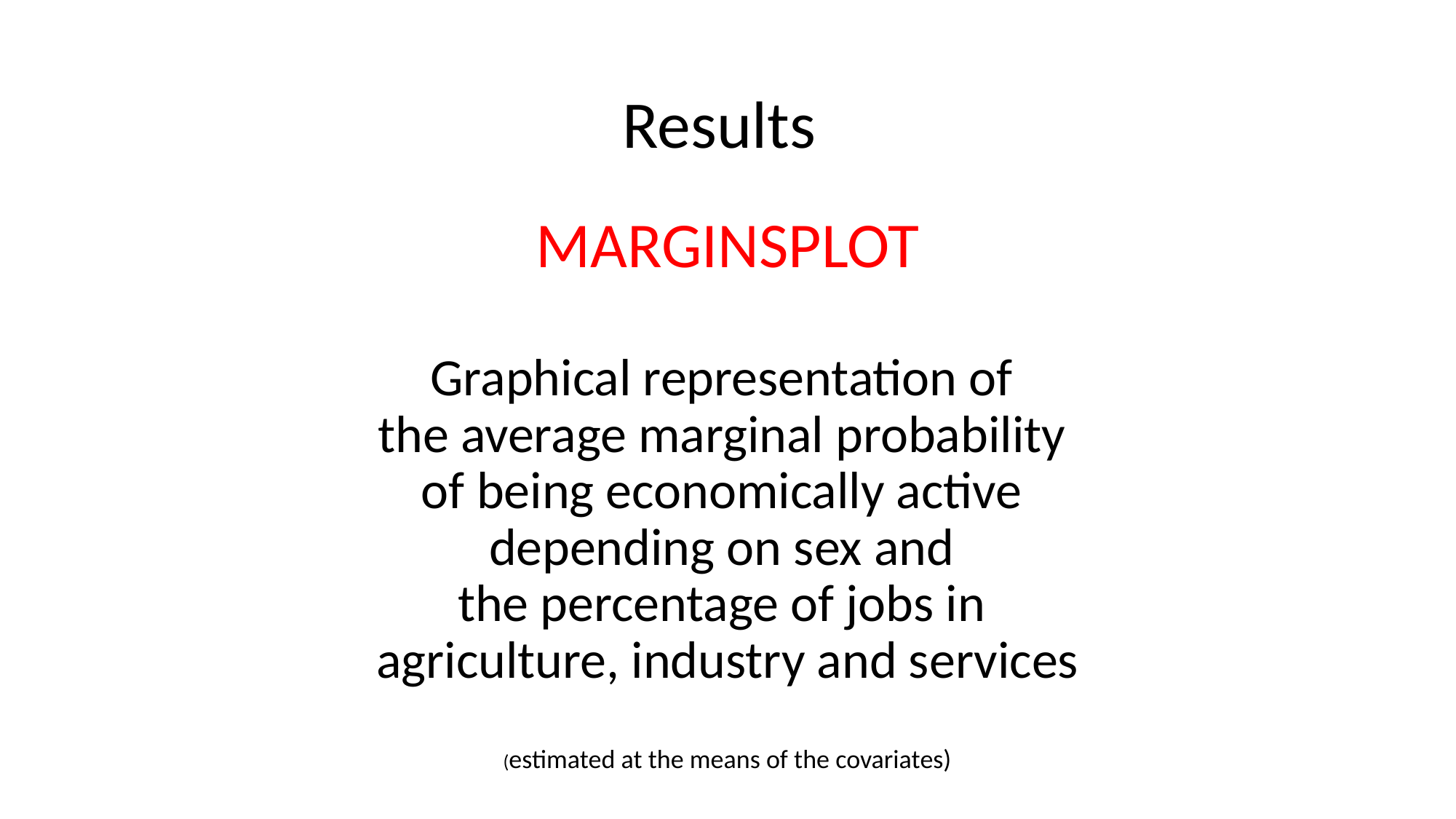

Results
# MARGINSPLOT Graphical representation of the average marginal probability of being economically active depending on sex and the percentage of jobs in agriculture, industry and services (estimated at the means of the covariates)